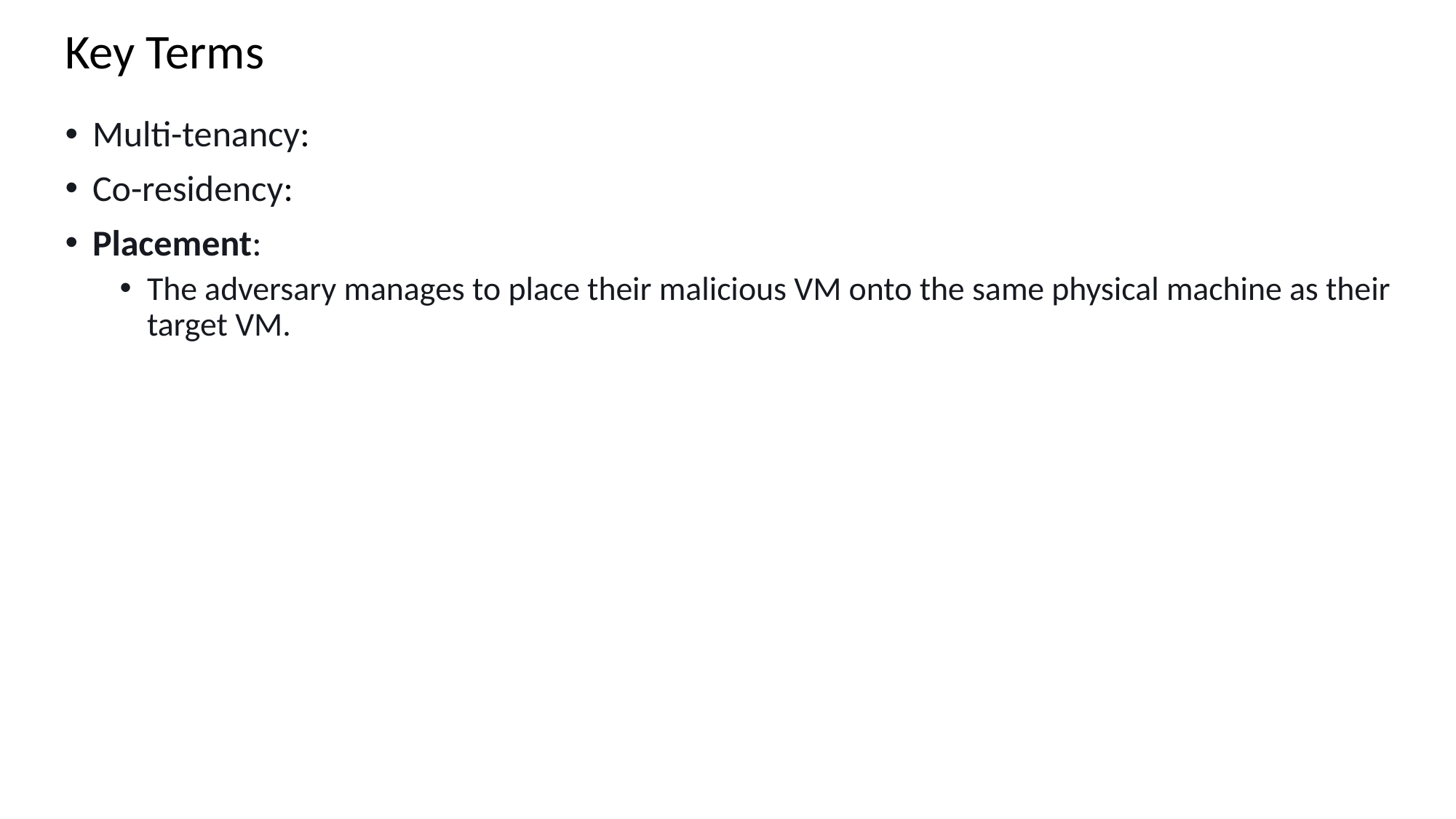

# Key Terms
Multi-tenancy:
Co-residency:
Placement:
The adversary manages to place their malicious VM onto the same physical machine as their target VM.